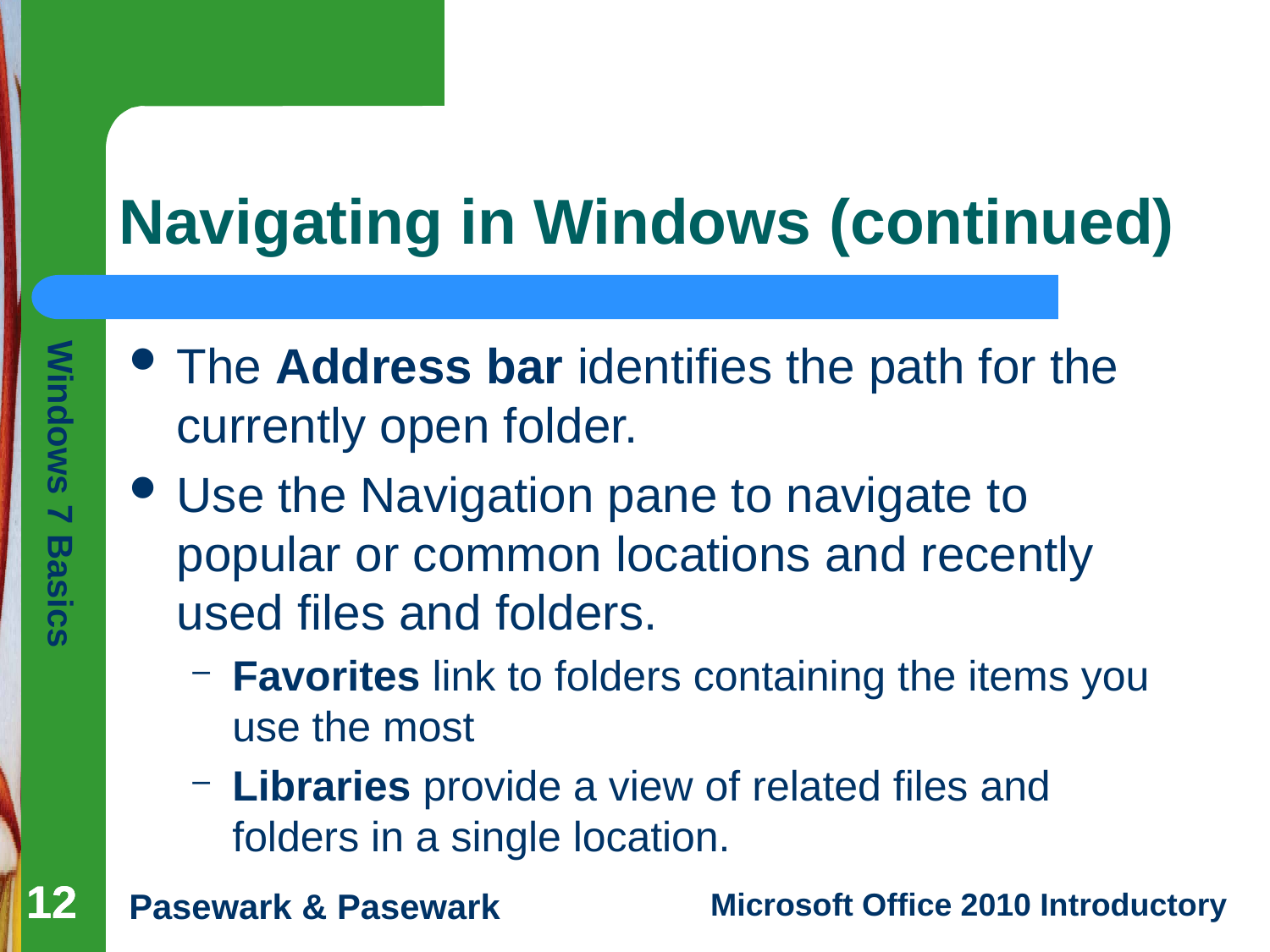

# Navigating in Windows (continued)
The Address bar identifies the path for the currently open folder.
Use the Navigation pane to navigate to popular or common locations and recently used files and folders.
Favorites link to folders containing the items you use the most
Libraries provide a view of related files and folders in a single location.
12
12
12